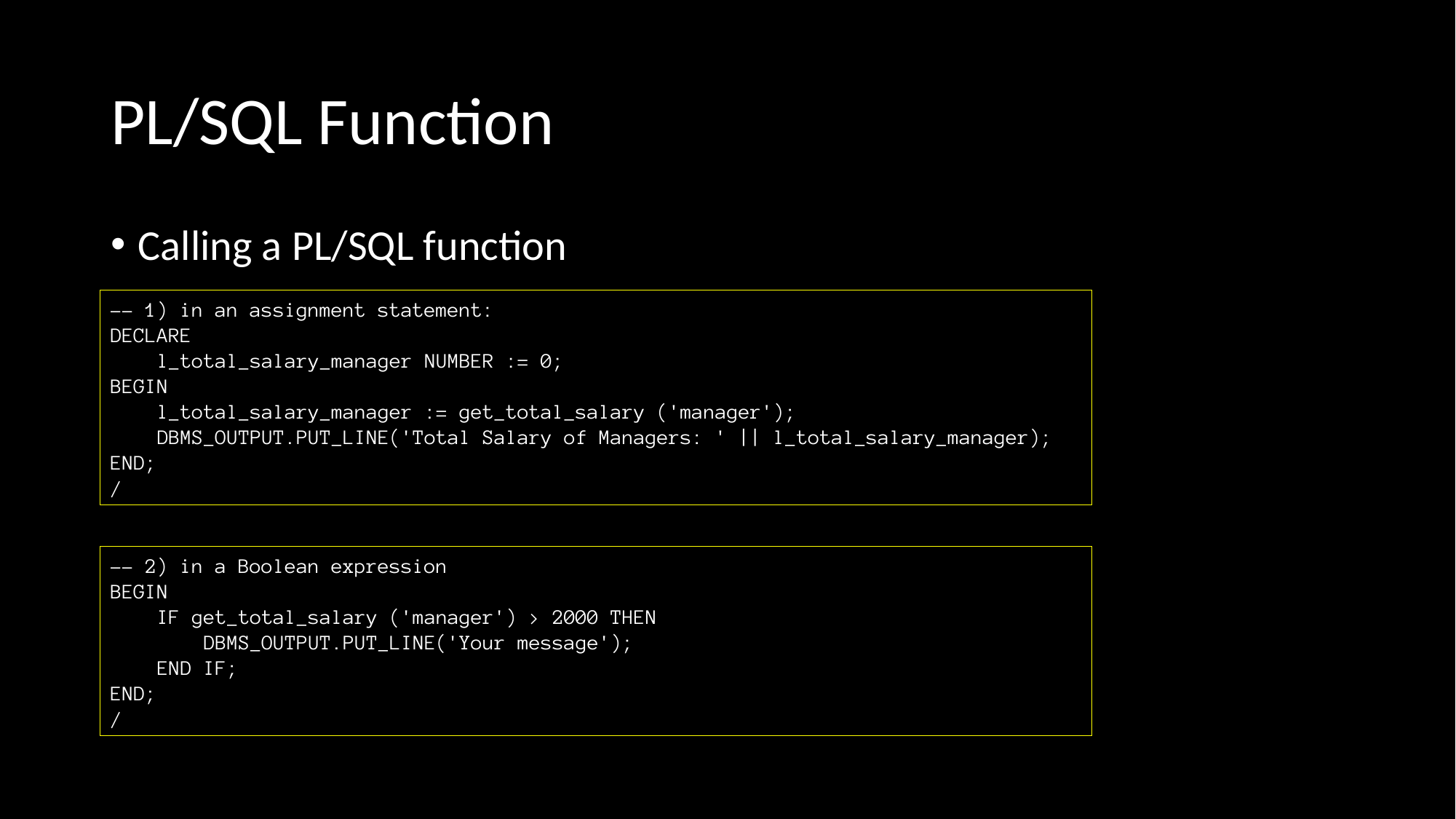

# PL/SQL Function
Calling a PL/SQL function
-- 1) in an assignment statement:
DECLARE
    l_total_salary_manager NUMBER := 0;
BEGIN
    l_total_salary_manager := get_total_salary ('manager');
    DBMS_OUTPUT.PUT_LINE('Total Salary of Managers: ' || l_total_salary_manager);
END;
/
-- 2) in a Boolean expression
BEGIN
    IF get_total_salary ('manager') > 2000 THEN
        DBMS_OUTPUT.PUT_LINE('Your message');
    END IF;
END;
/